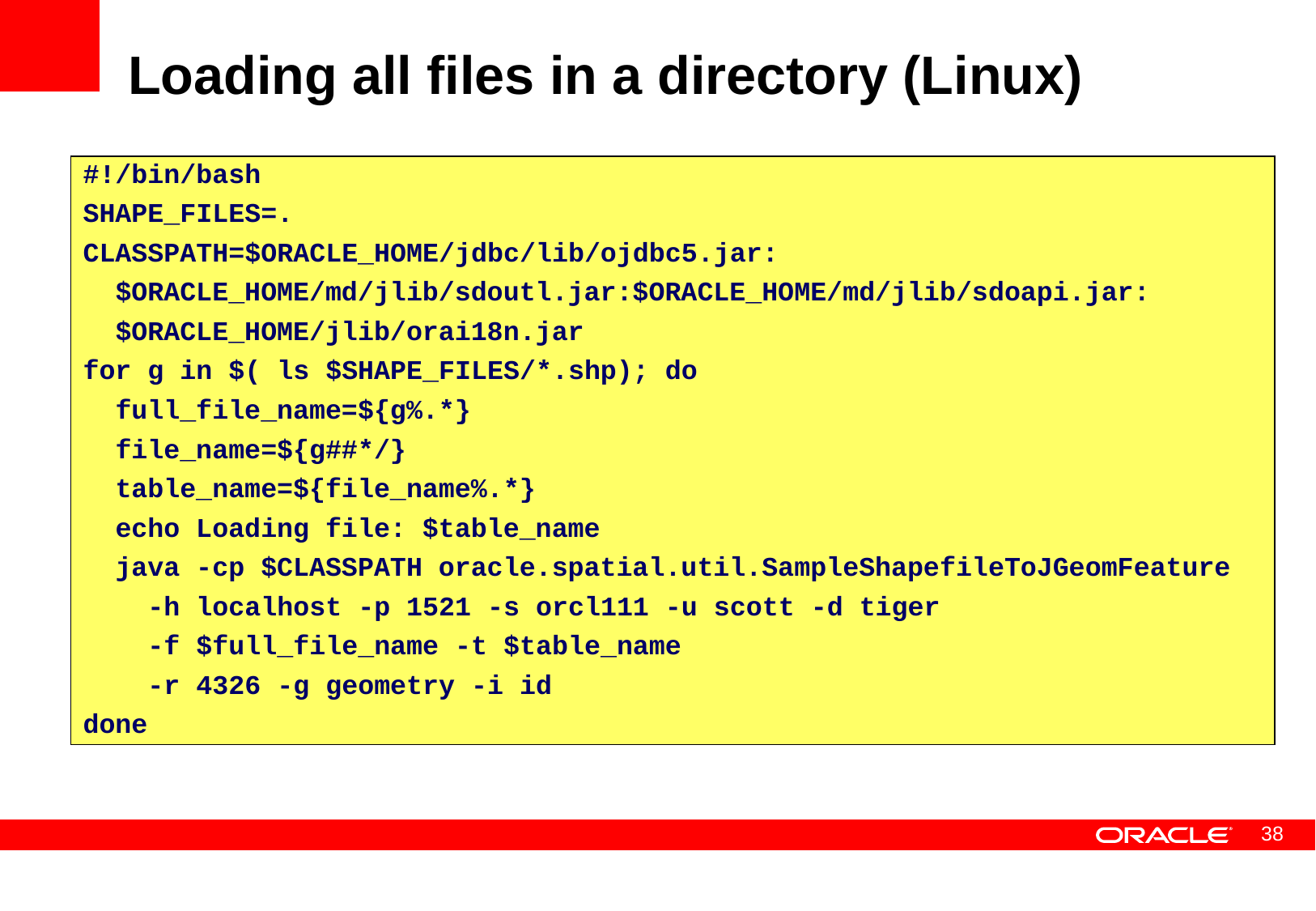

# Loading all files in a directory (Linux)
#!/bin/bash
SHAPE_FILES=.
CLASSPATH=$ORACLE_HOME/jdbc/lib/ojdbc5.jar:
  $ORACLE_HOME/md/jlib/sdoutl.jar:$ORACLE_HOME/md/jlib/sdoapi.jar:
  $ORACLE_HOME/jlib/orai18n.jar
for g in $( ls $SHAPE_FILES/*.shp); do
  full_file_name=${g%.*}
  file_name=${g##*/}
  table_name=${file_name%.*}
  echo Loading file: $table_name
  java -cp $CLASSPATH oracle.spatial.util.SampleShapefileToJGeomFeature
    -h localhost -p 1521 -s orcl111 -u scott -d tiger
    -f $full_file_name -t $table_name
    -r 4326 -g geometry -i id
done